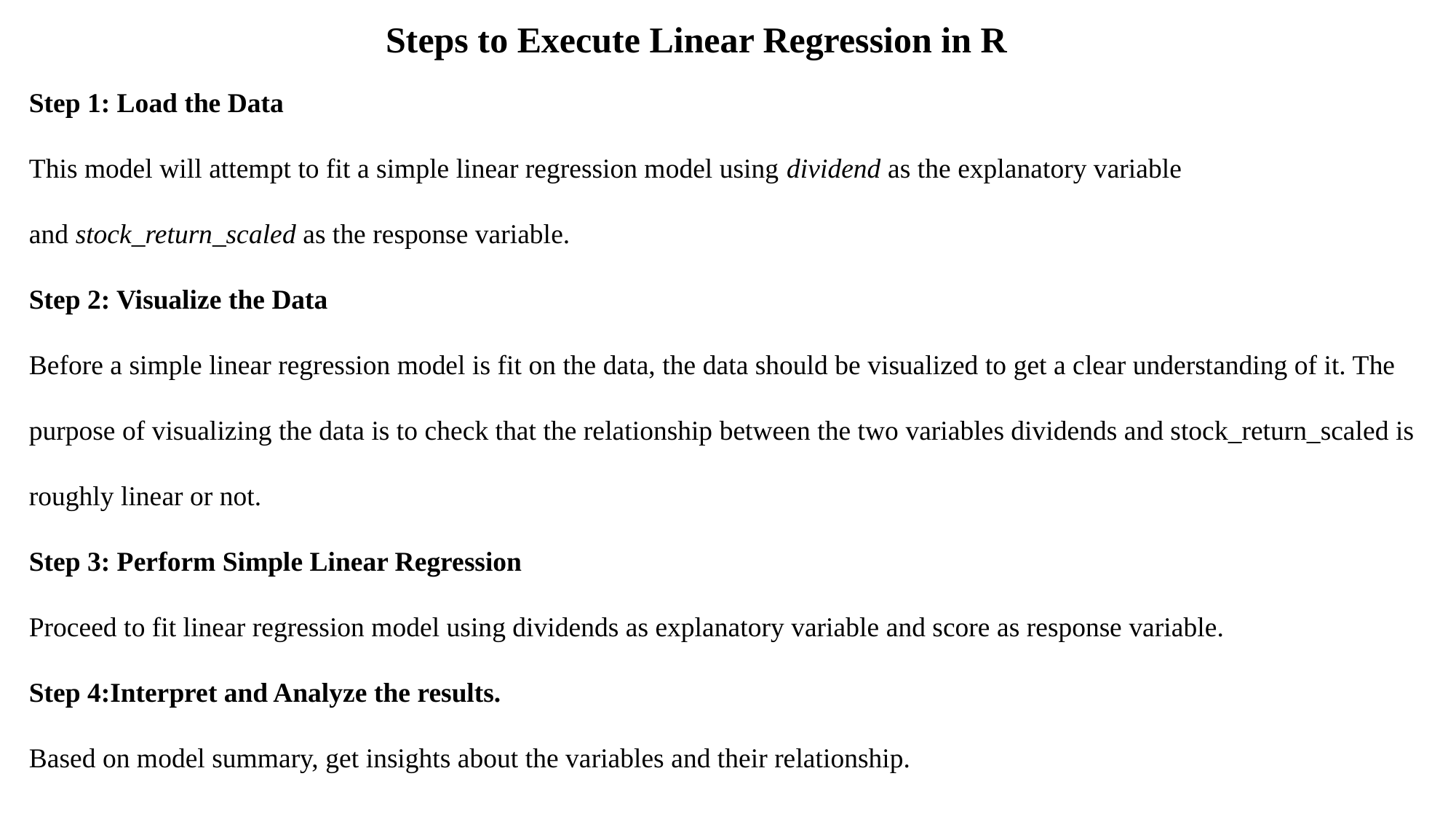

Steps to Execute Linear Regression in R
Step 1: Load the Data
This model will attempt to fit a simple linear regression model using dividend as the explanatory variable and stock_return_scaled as the response variable.
Step 2: Visualize the Data
Before a simple linear regression model is fit on the data, the data should be visualized to get a clear understanding of it. The purpose of visualizing the data is to check that the relationship between the two variables dividends and stock_return_scaled is roughly linear or not.
Step 3: Perform Simple Linear Regression
Proceed to fit linear regression model using dividends as explanatory variable and score as response variable.
Step 4:Interpret and Analyze the results.
Based on model summary, get insights about the variables and their relationship.